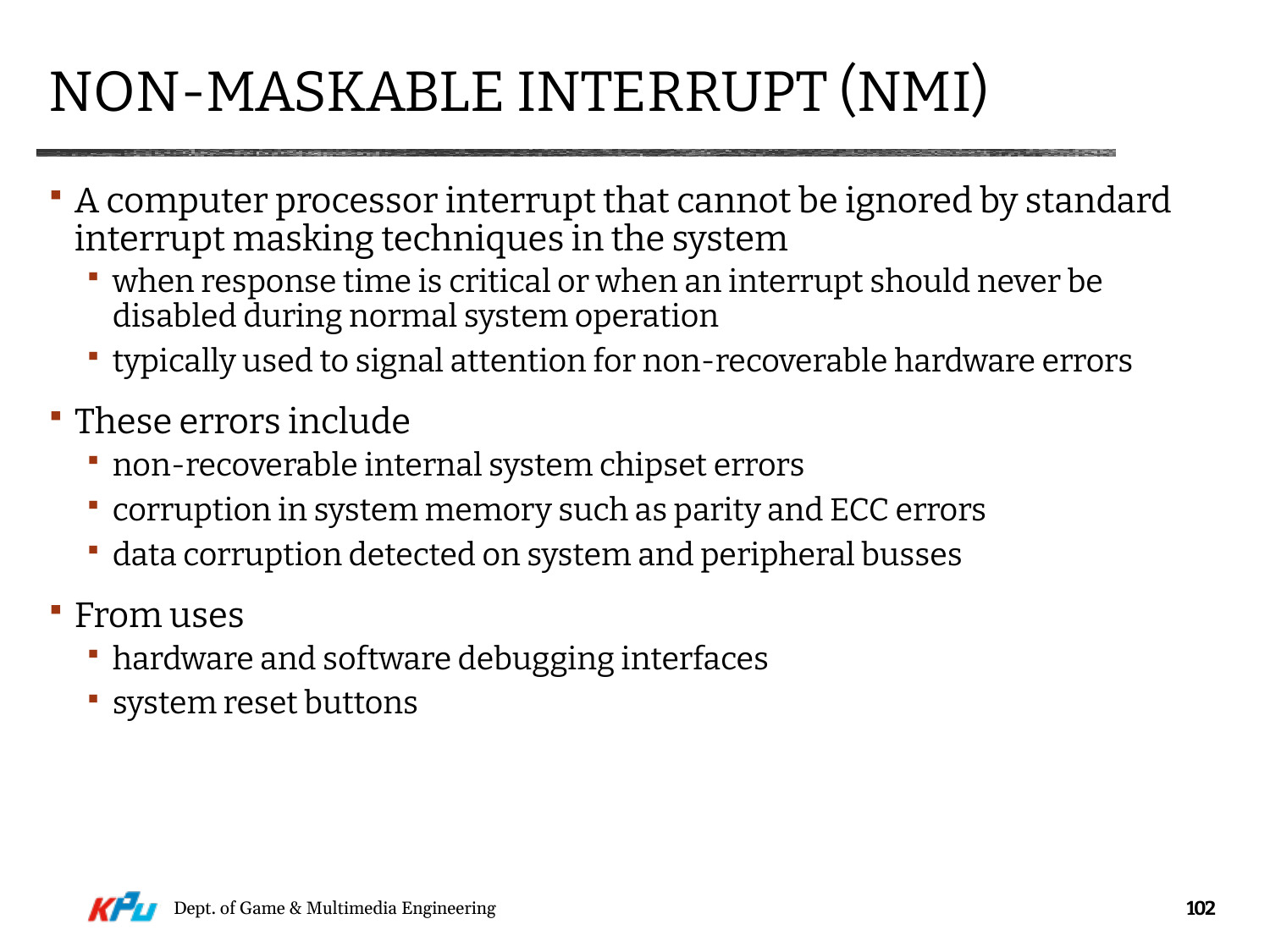

# Non-maskable interrupt (NMI)
A computer processor interrupt that cannot be ignored by standard interrupt masking techniques in the system
when response time is critical or when an interrupt should never be disabled during normal system operation
typically used to signal attention for non-recoverable hardware errors
These errors include
non-recoverable internal system chipset errors
corruption in system memory such as parity and ECC errors
data corruption detected on system and peripheral busses
From uses
hardware and software debugging interfaces
system reset buttons
Dept. of Game & Multimedia Engineering
102